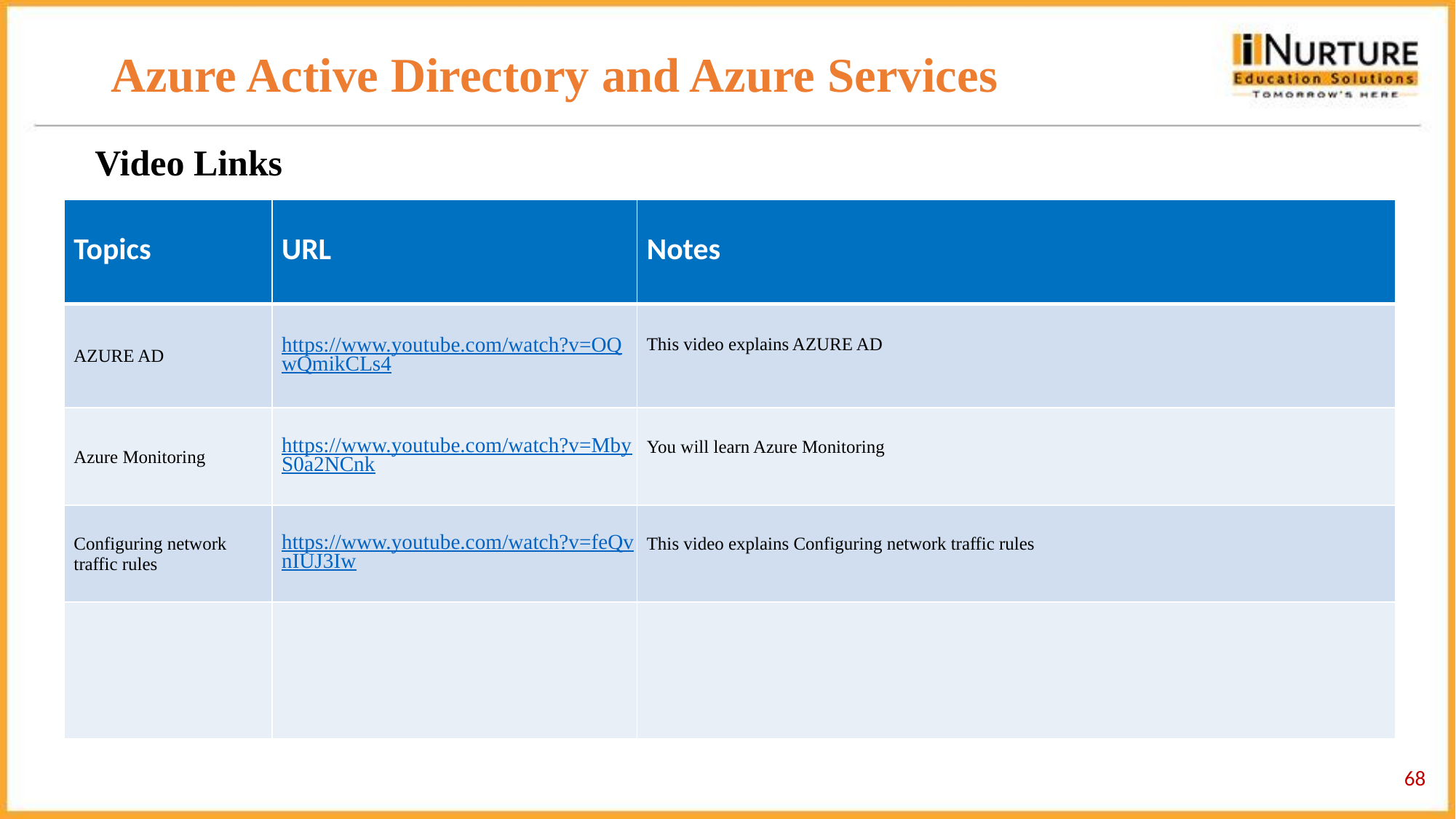

# Azure Active Directory and Azure Services
Video Links
| Topics | URL | Notes |
| --- | --- | --- |
| AZURE AD | https://www.youtube.com/watch?v=OQwQmikCLs4 | This video explains AZURE AD |
| Azure Monitoring | https://www.youtube.com/watch?v=MbyS0a2NCnk | You will learn Azure Monitoring |
| Configuring network traffic rules | https://www.youtube.com/watch?v=feQvnIUJ3Iw | This video explains Configuring network traffic rules |
|  |  |  |
68